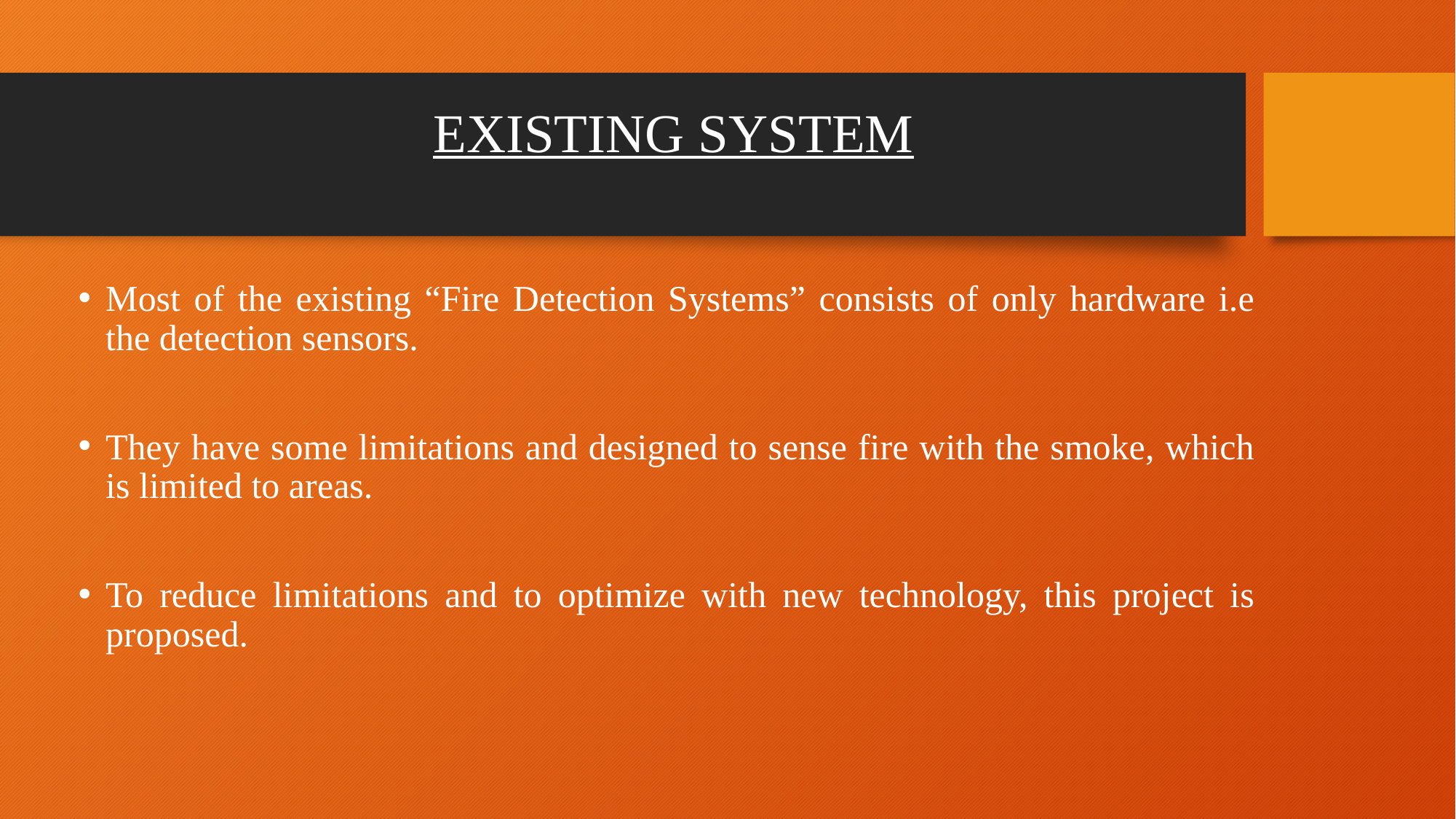

# EXISTING SYSTEM

Most of the existing “Fire Detection Systems” consists of only hardware i.e the detection sensors.

They have some limitations and designed to sense fire with the smoke, which is limited to areas.

To reduce limitations and to optimize with new technology, this project is proposed.